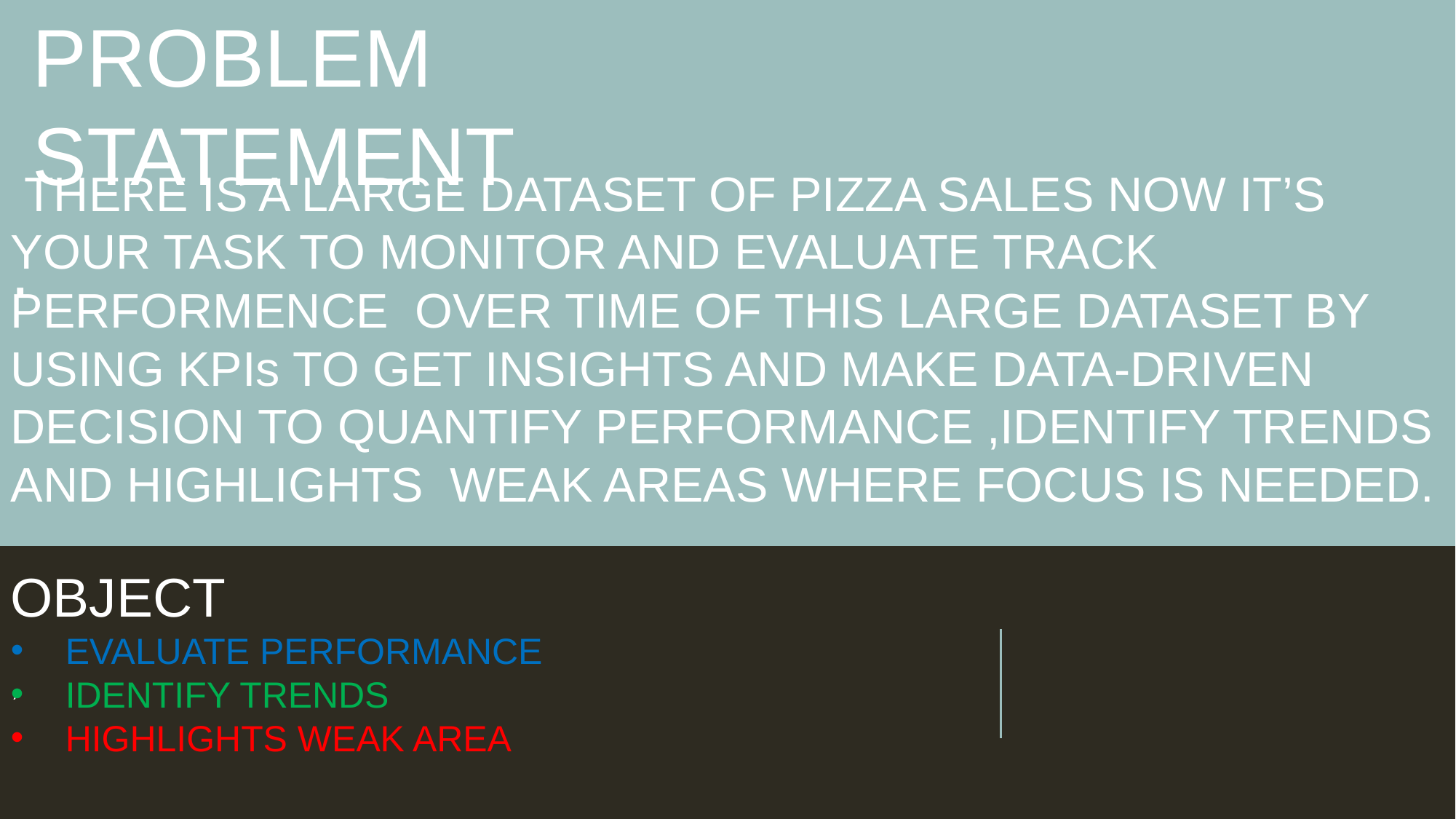

# .
PROBLEM STATEMENT
 THERE IS A LARGE DATASET OF PIZZA SALES NOW IT’S YOUR TASK TO MONITOR AND EVALUATE TRACK PERFORMENCE  OVER TIME OF THIS LARGE DATASET BY USING KPIs TO GET INSIGHTS AND MAKE DATA-DRIVEN DECISION TO QUANTIFY PERFORMANCE ,IDENTIFY TRENDS AND HIGHLIGHTS  WEAK AREAS WHERE FOCUS IS NEEDED.
,
OBJECT
EVALUATE PERFORMANCE
IDENTIFY TRENDS
HIGHLIGHTS WEAK AREA